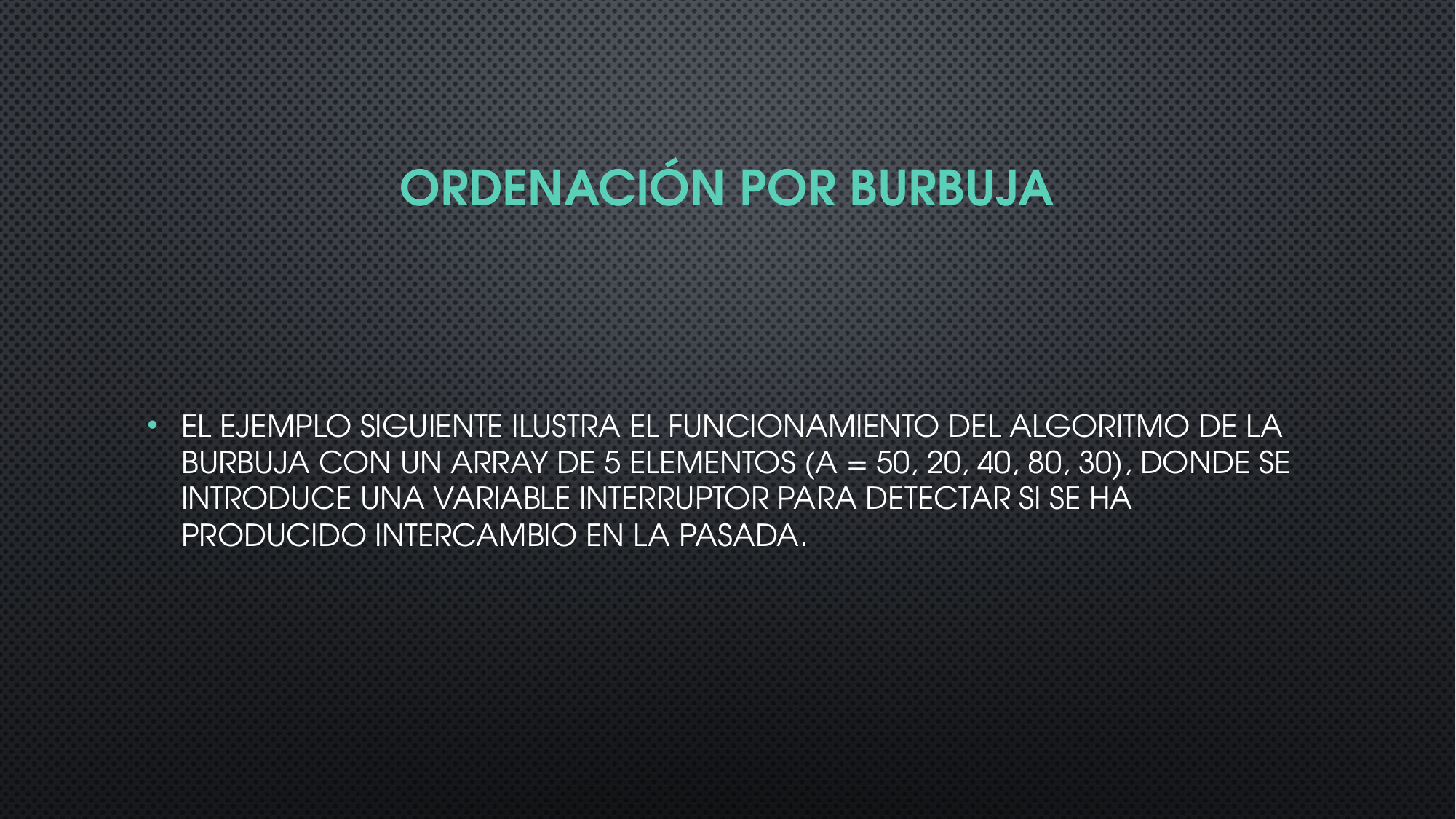

# ORDENACIÓN POR BURBUJA
El ejemplo siguiente ilustra el funcionamiento del algoritmo de la burbuja con un array de 5 elementos (A = 50, 20, 40, 80, 30), donde se introduce una variable interruptor para detectar si se ha producido intercambio en la pasada.